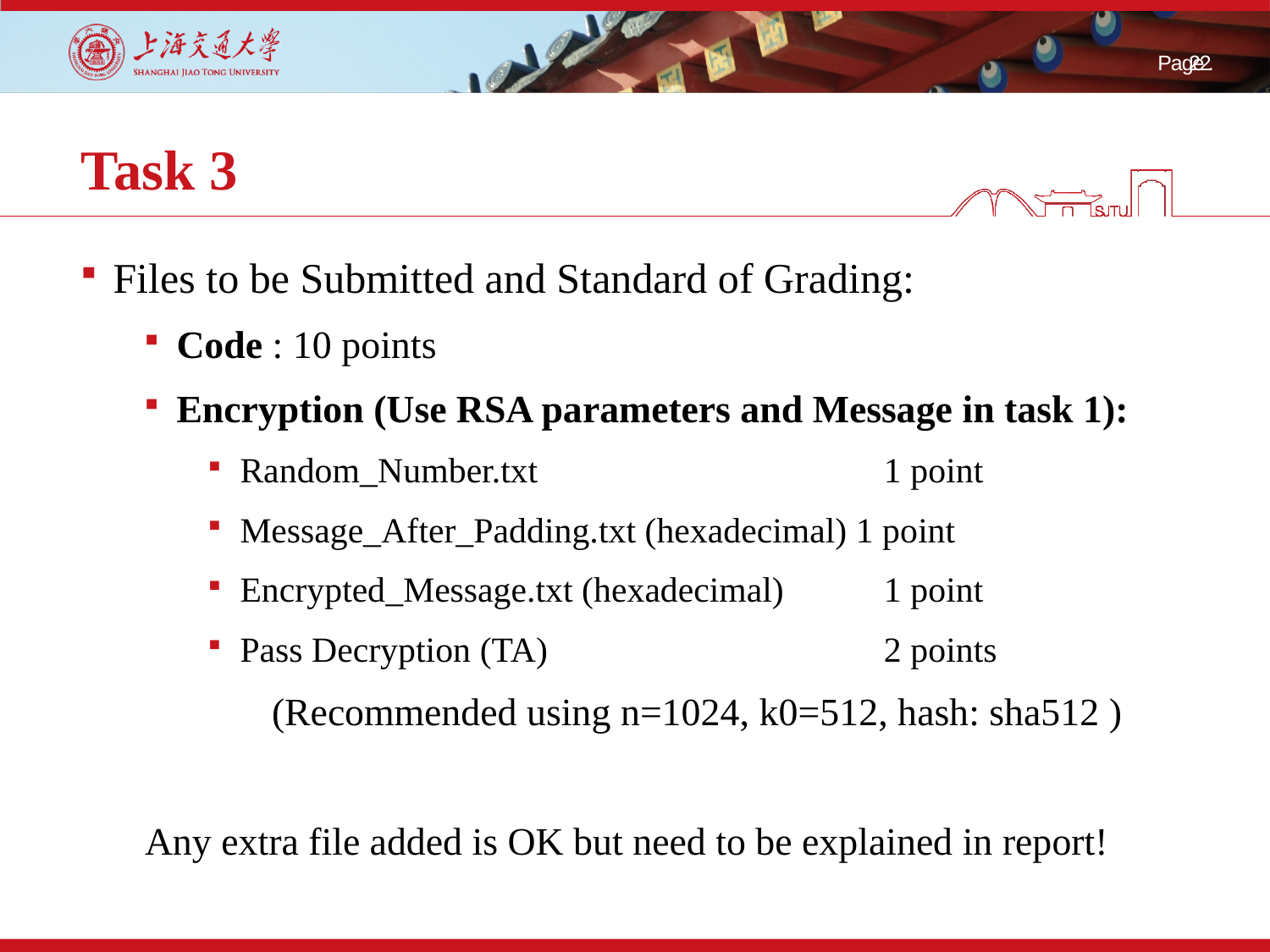

# Task 3
Files to be Submitted and Standard of Grading:
Code : 10 points
Encryption (Use RSA parameters and Message in task 1):
Random_Number.txt			 1 point
Message_After_Padding.txt (hexadecimal) 1 point
Encrypted_Message.txt (hexadecimal)    	 1 point
Pass Decryption (TA)                            	 2 points
	(Recommended using n=1024, k0=512, hash: sha512 )

Any extra file added is OK but need to be explained in report!